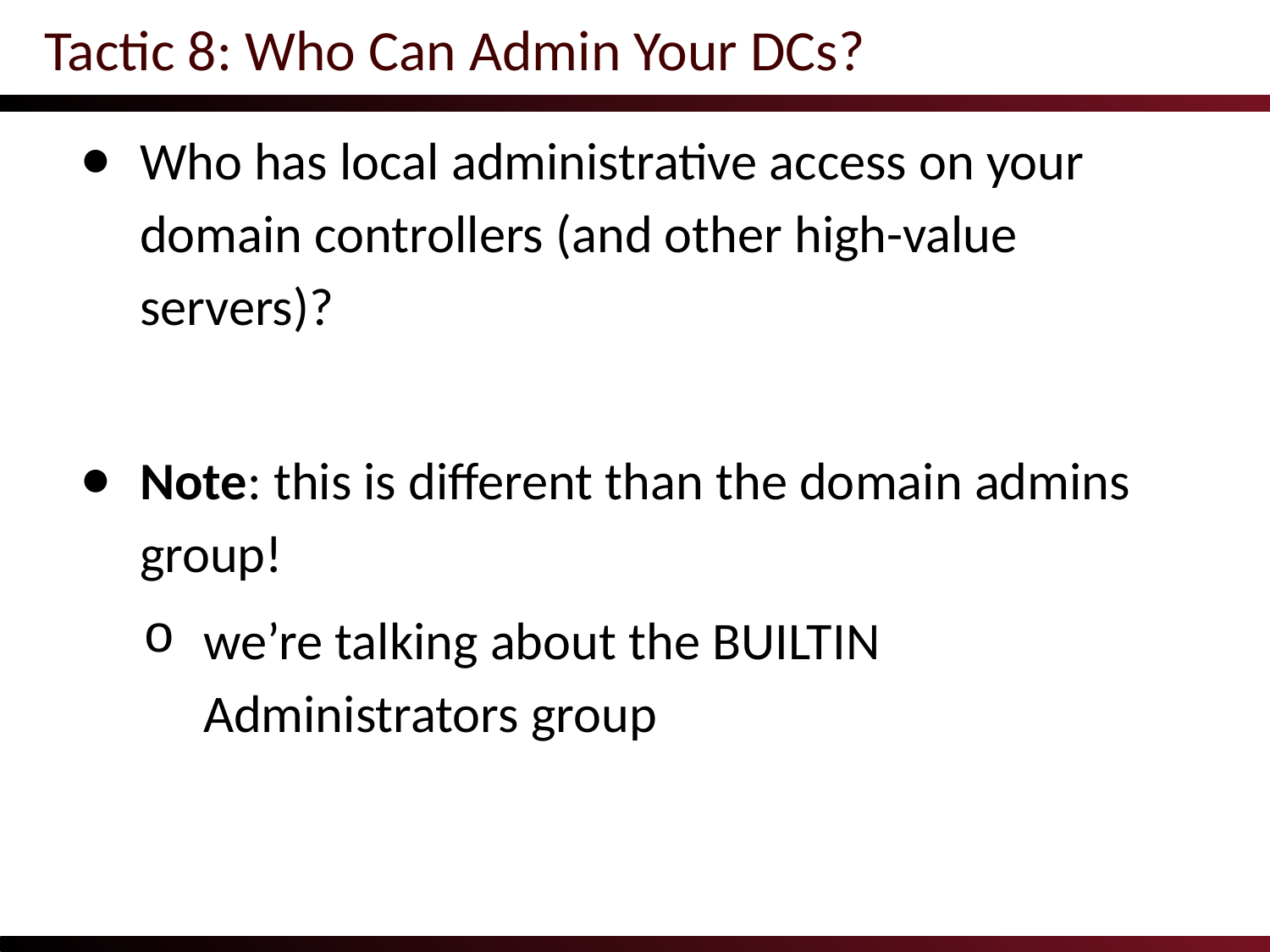

# Tactic 8: Who Can Admin Your DCs?
Who has local administrative access on your domain controllers (and other high-value servers)?

Note: this is different than the domain admins group!
we’re talking about the BUILTIN Administrators group